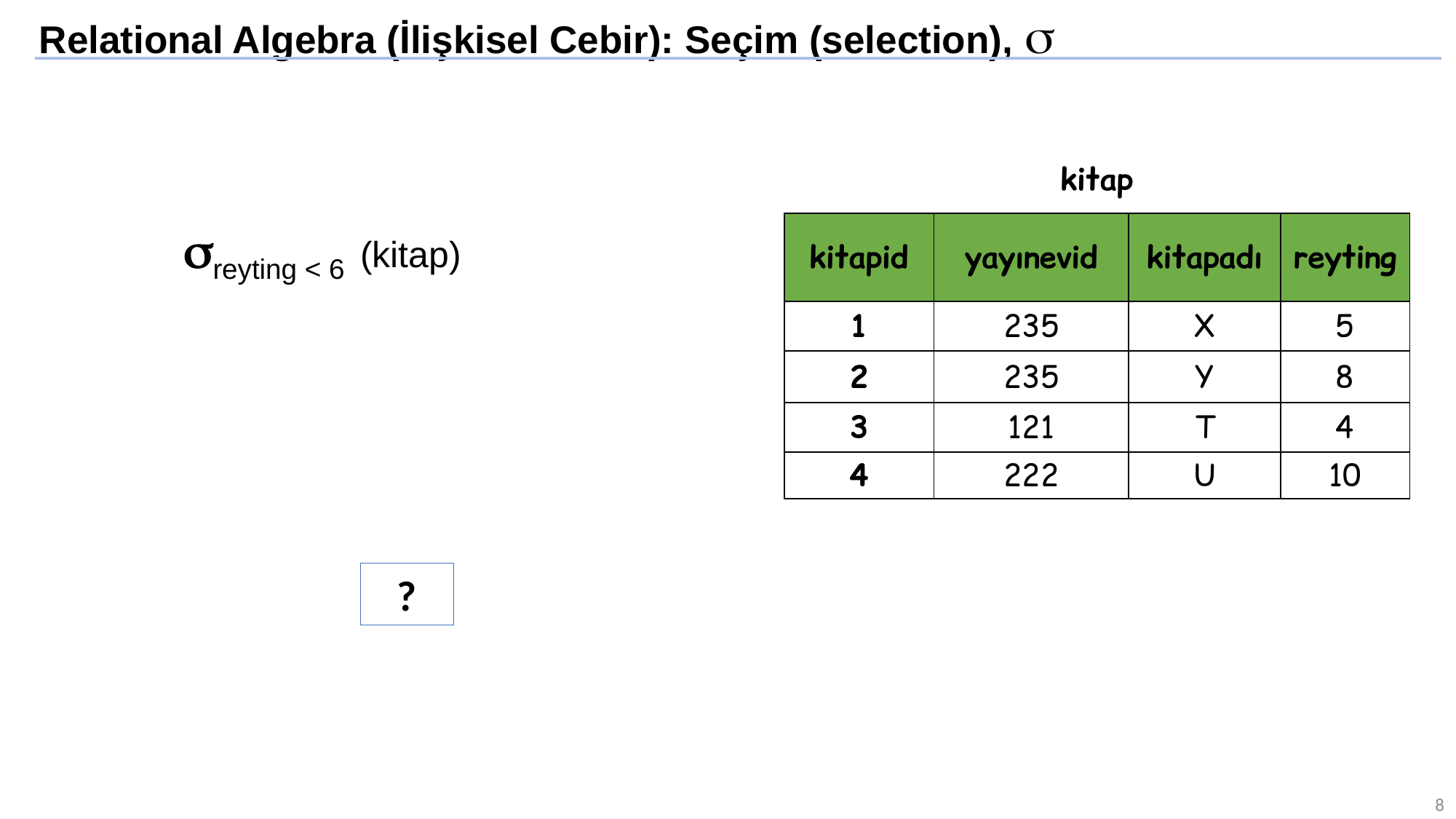

Relational Algebra (İlişkisel Cebir): Seçim (selection), σ
kitap
σreyting < 6  (kitap)
| kitapid | yayınevid | kitapadı | reyting |
| --- | --- | --- | --- |
| 1 | 235 | X | 5 |
| 2 | 235 | Y | 8 |
| 3 | 121 | T | 4 |
| 4 | 222 | U | 10 |
?
8